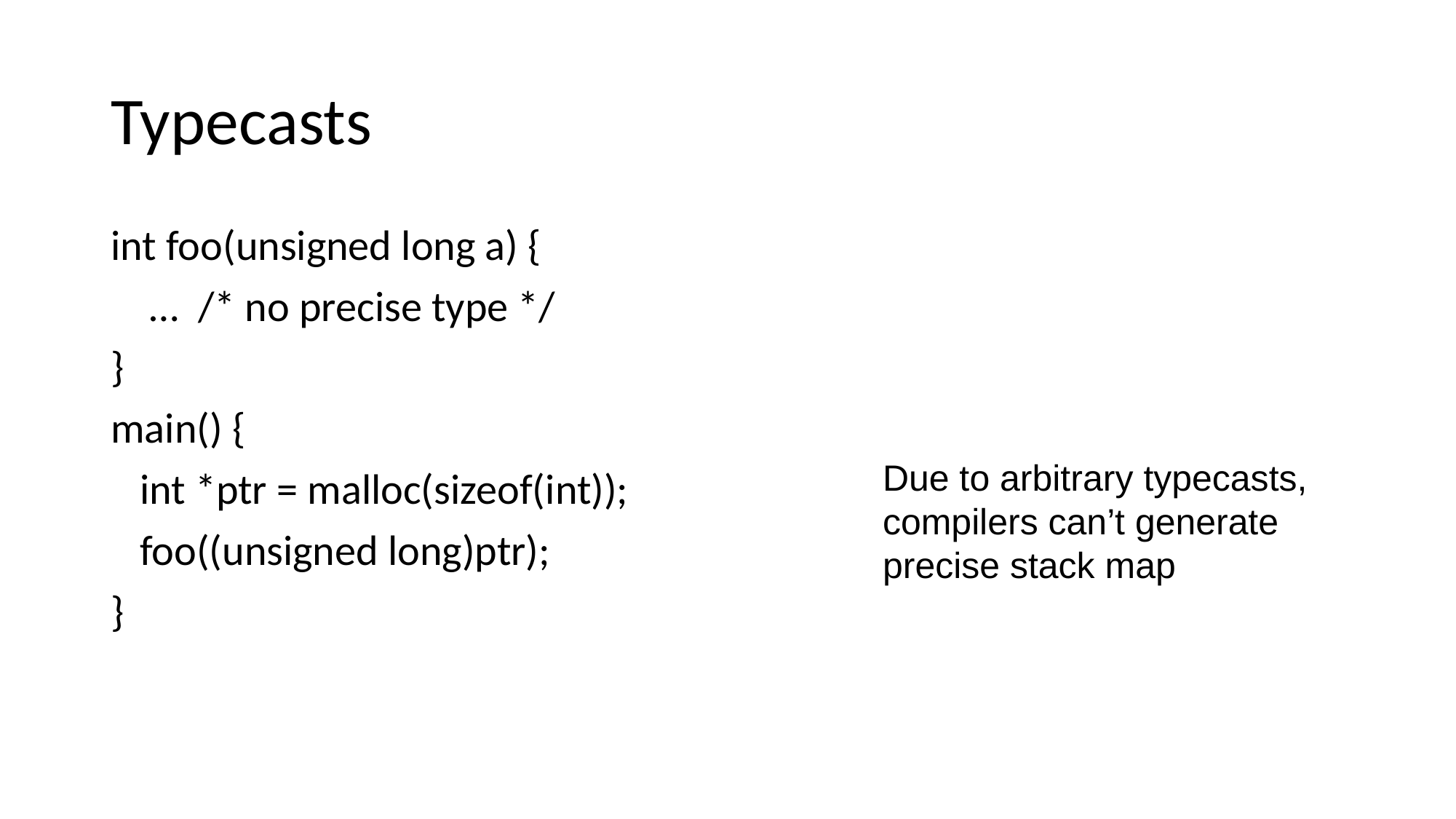

# Typecasts
int foo(unsigned long a) {
    …  /* no precise type */
}
main() {
   int *ptr = malloc(sizeof(int));
   foo((unsigned long)ptr);
}
Due to arbitrary typecasts, compilers can’t generate precise stack map